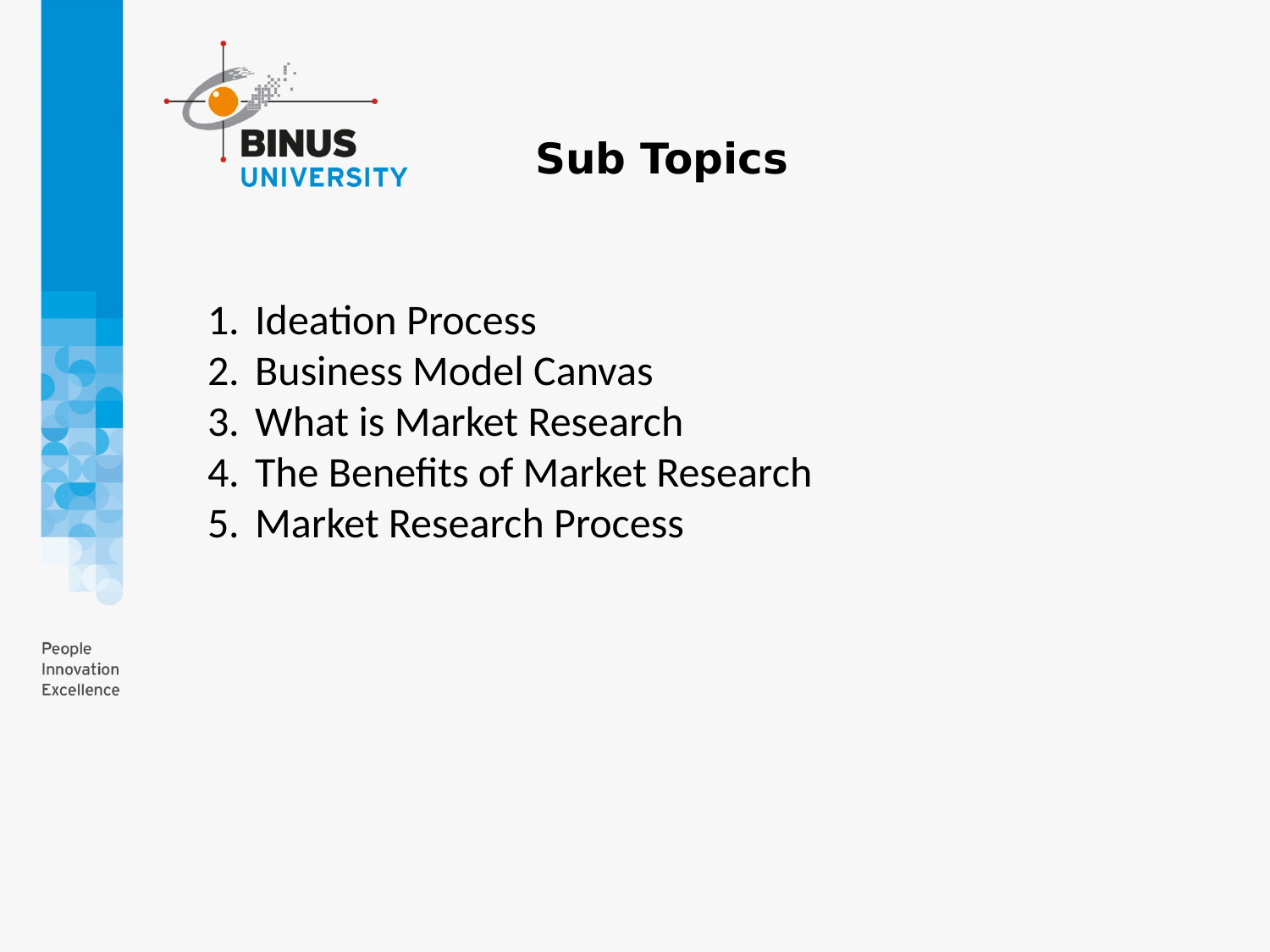

Sub Topics
Ideation Process
Business Model Canvas
What is Market Research
The Benefits of Market Research
Market Research Process